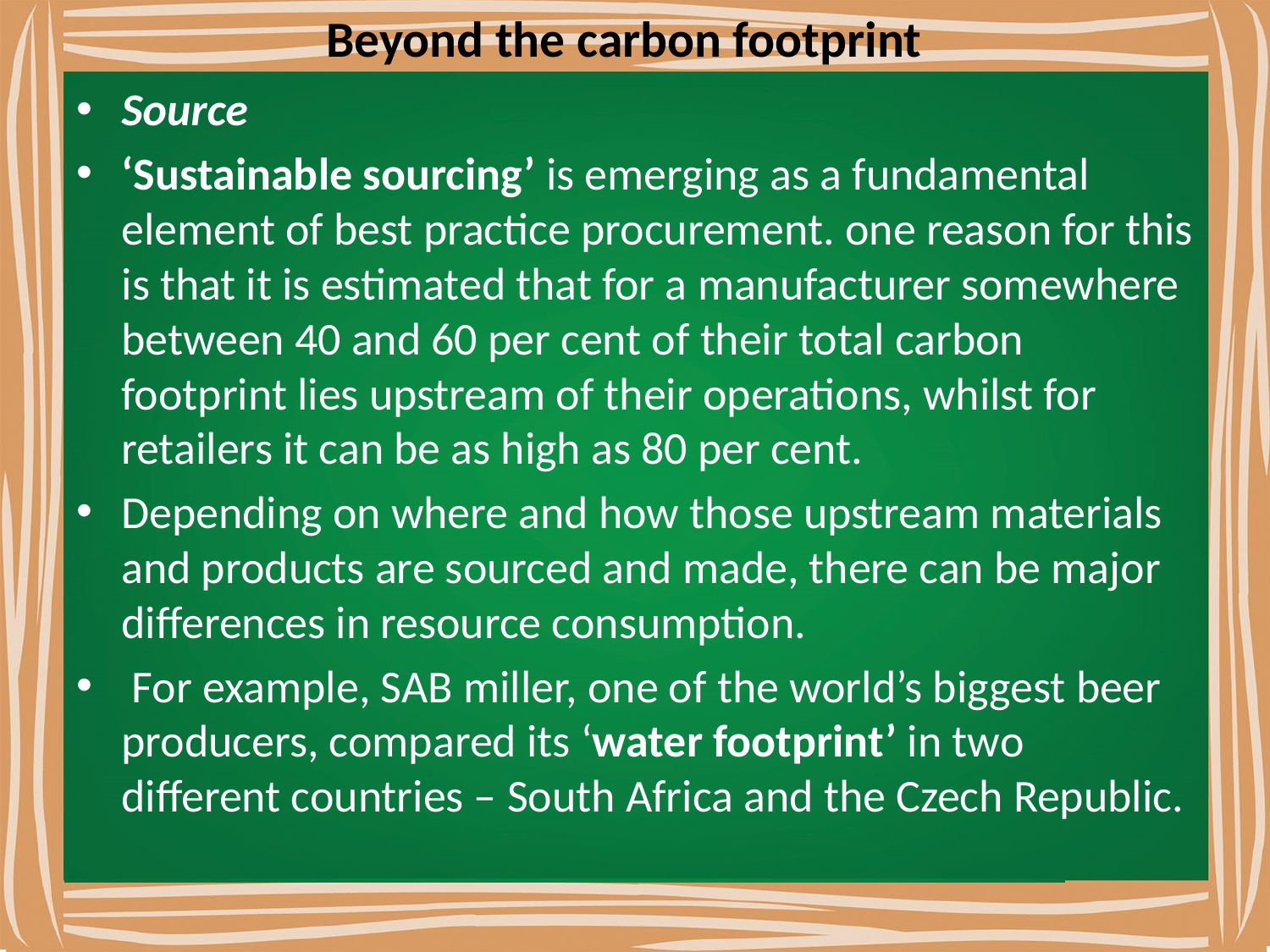

# Beyond the carbon footprint
Source
‘Sustainable sourcing’ is emerging as a fundamental element of best practice procurement. one reason for this is that it is estimated that for a manufacturer somewhere between 40 and 60 per cent of their total carbon footprint lies upstream of their operations, whilst for retailers it can be as high as 80 per cent.
Depending on where and how those upstream materials and products are sourced and made, there can be major differences in resource consumption.
 For example, SAB miller, one of the world’s biggest beer producers, compared its ‘water footprint’ in two different countries – South Africa and the Czech Republic.